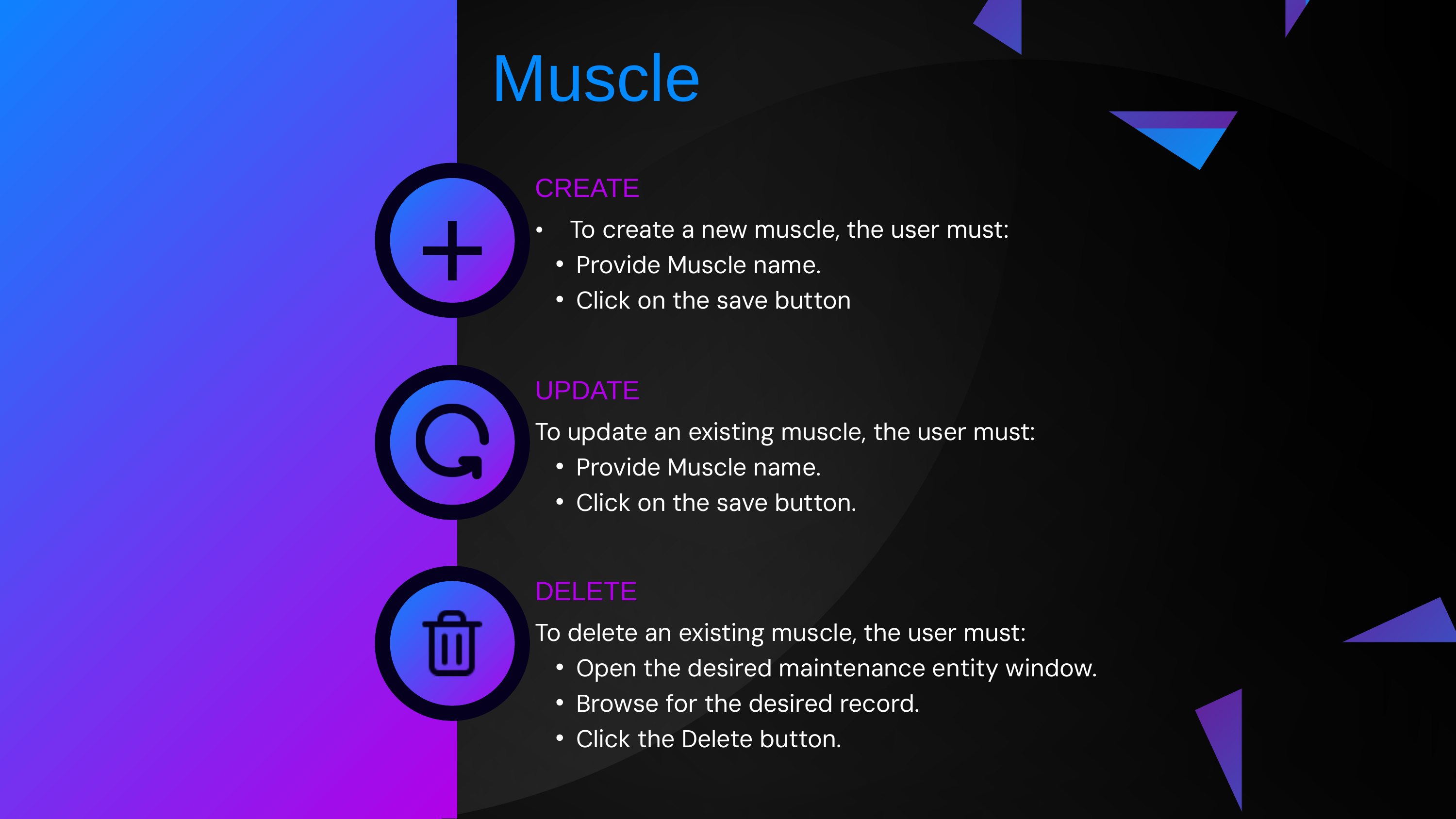

Muscle
+
CREATE

•    To create a new muscle, the user must:
Provide Muscle name.
Click on the save button
UPDATE

To update an existing muscle, the user must:
Provide Muscle name.
Click on the save button.
DELETE

To delete an existing muscle, the user must:
Open the desired maintenance entity window.
Browse for the desired record.
Click the Delete button.